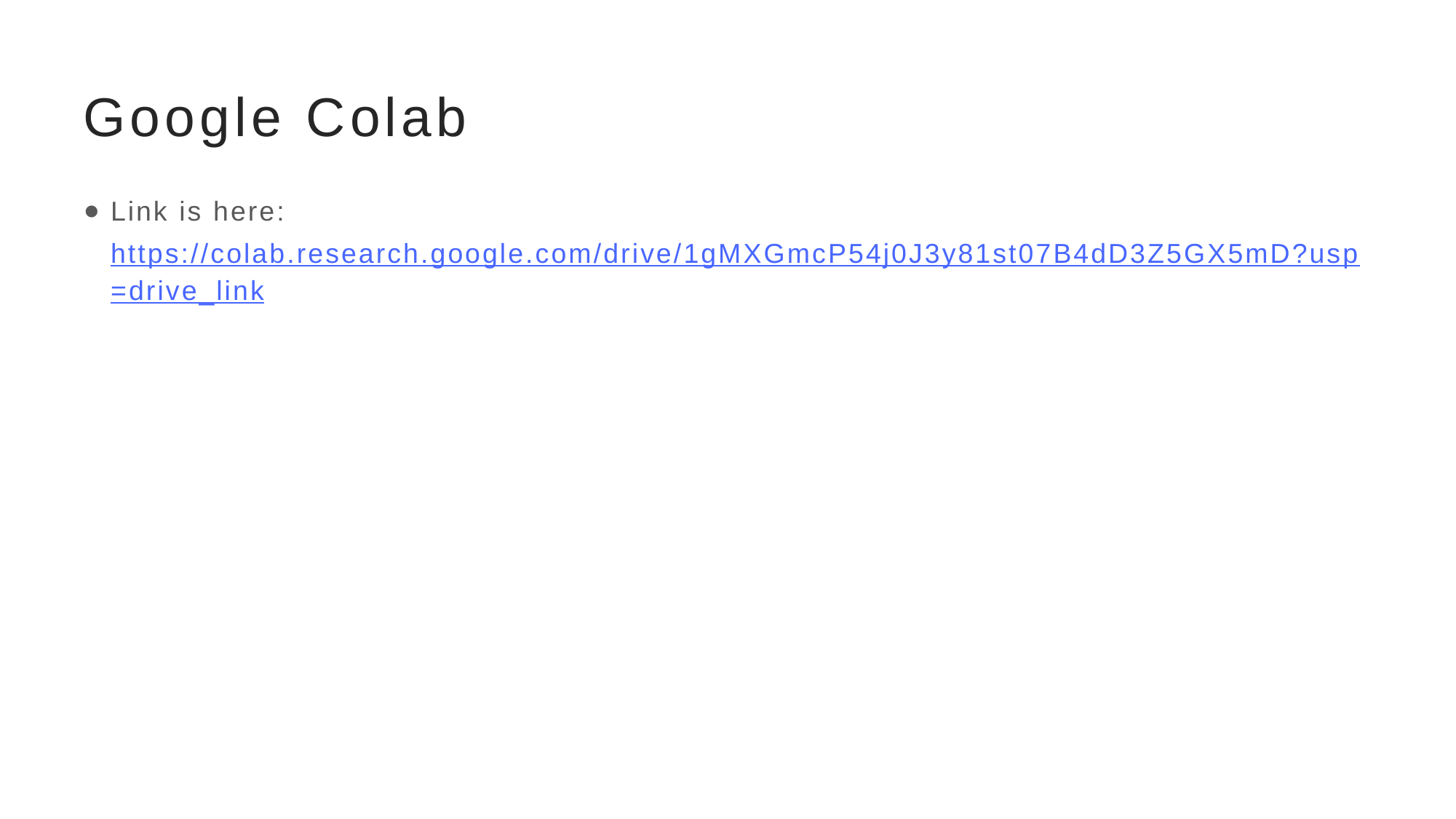

# Google Colab
Link is here: https://colab.research.google.com/drive/1gMXGmcP54j0J3y81st07B4dD3Z5GX5mD?usp=drive_link